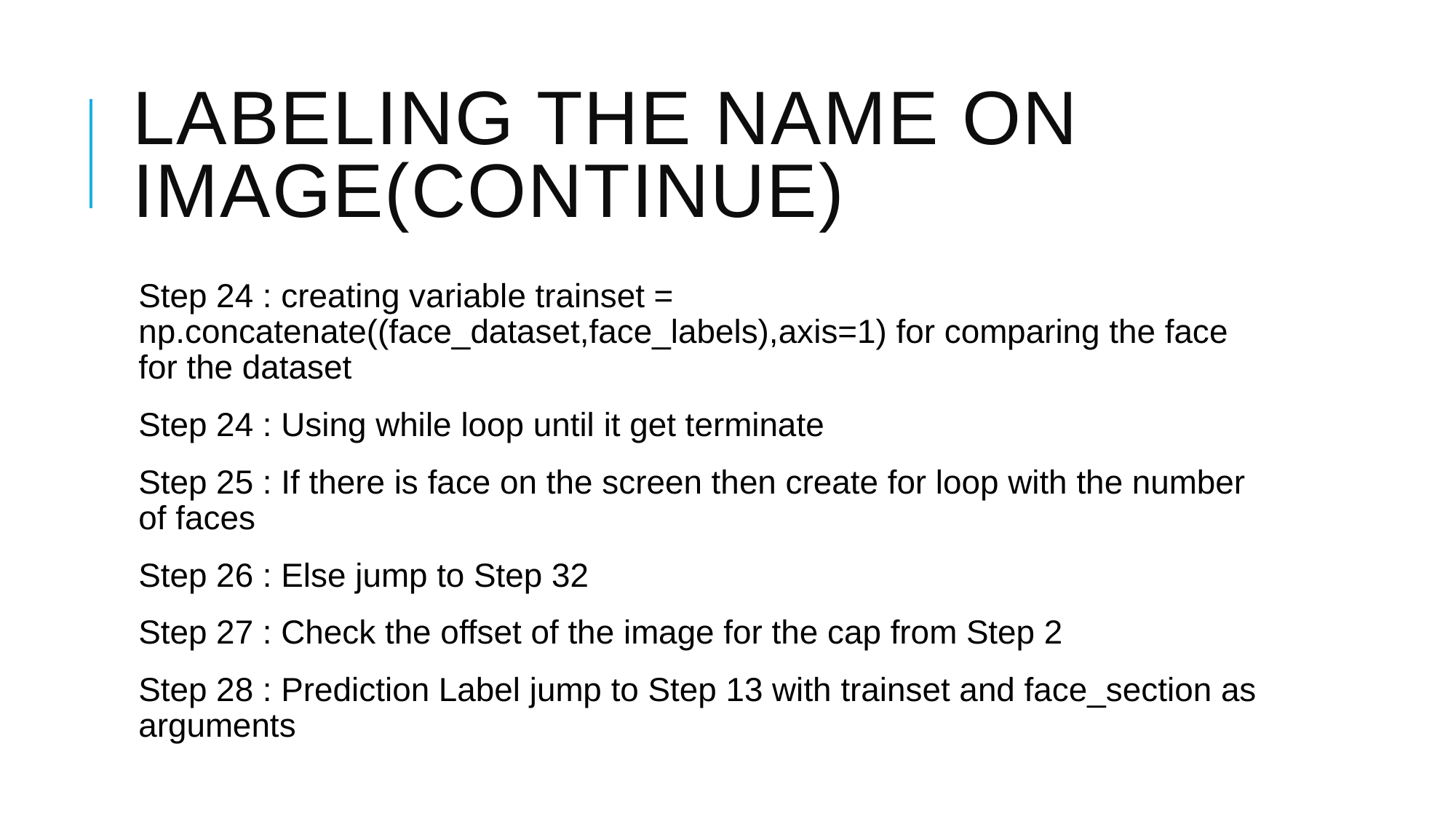

# Labeling the name on image(continue)
Step 24 : creating variable trainset = np.concatenate((face_dataset,face_labels),axis=1) for comparing the face for the dataset
Step 24 : Using while loop until it get terminate
Step 25 : If there is face on the screen then create for loop with the number of faces
Step 26 : Else jump to Step 32
Step 27 : Check the offset of the image for the cap from Step 2
Step 28 : Prediction Label jump to Step 13 with trainset and face_section as arguments